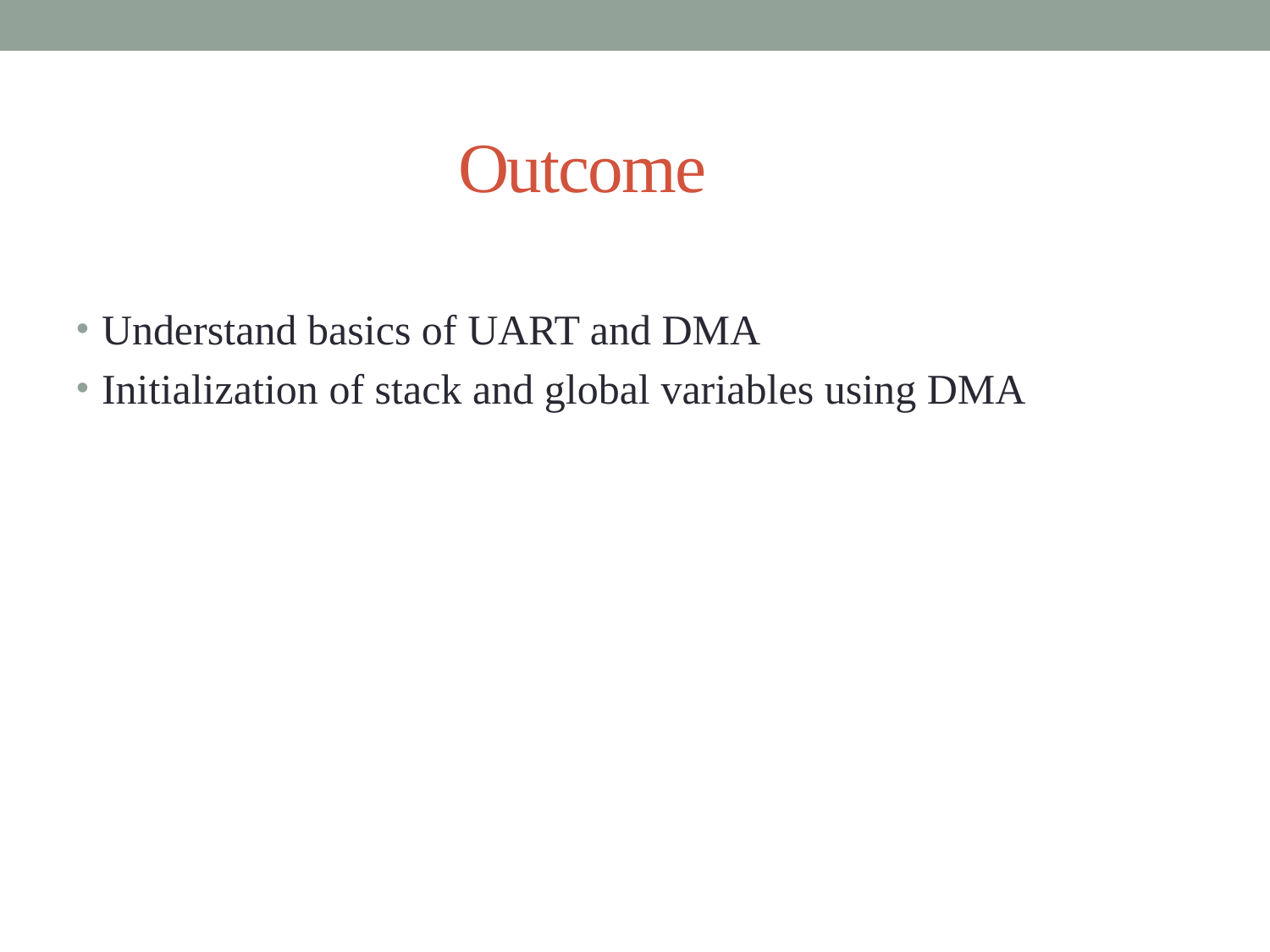

# Outcome
Understand basics of UART and DMA
Initialization of stack and global variables using DMA